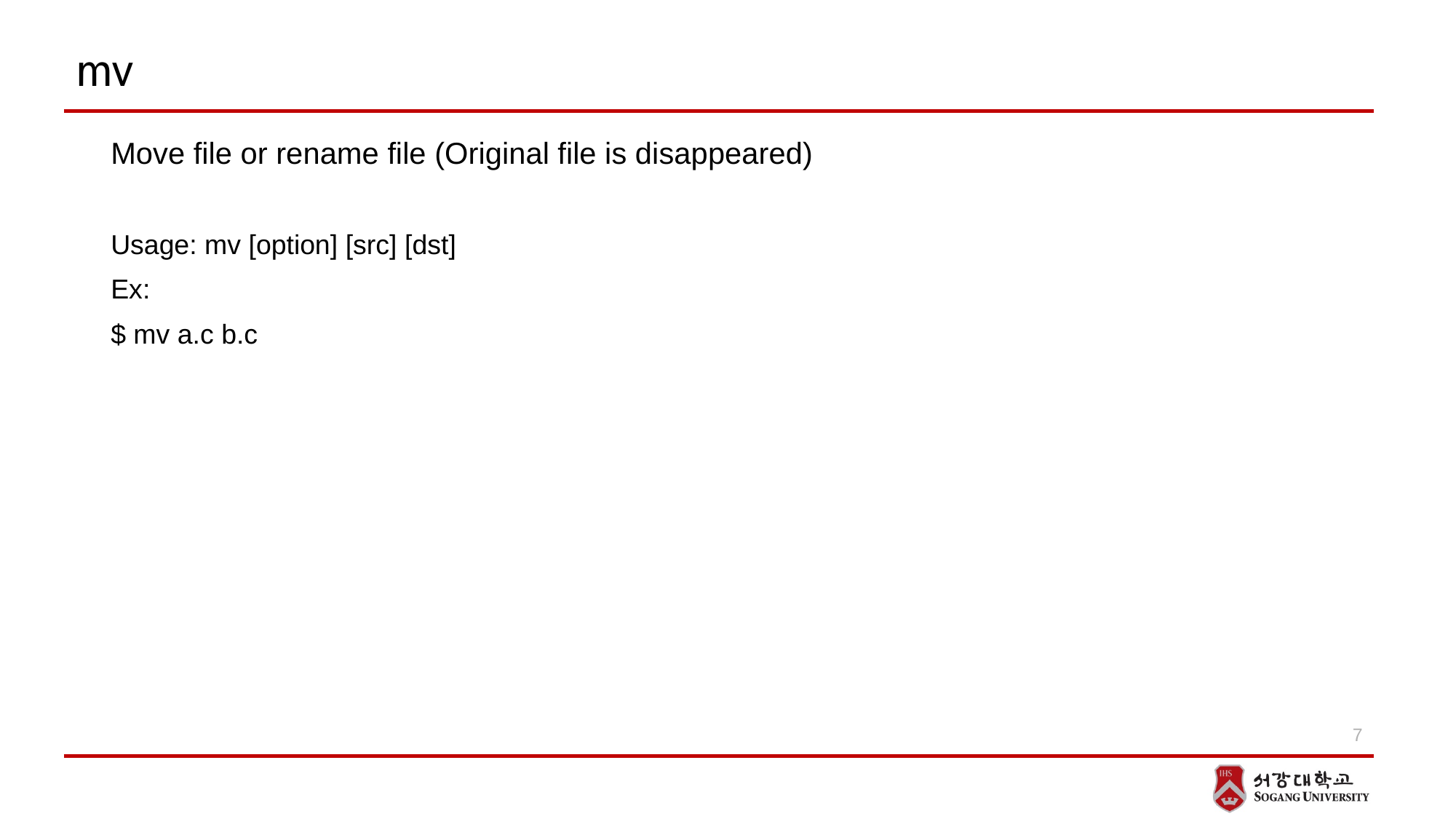

# mv
Move file or rename file (Original file is disappeared)

Usage: mv [option] [src] [dst]
Ex:
$ mv a.c b.c
7